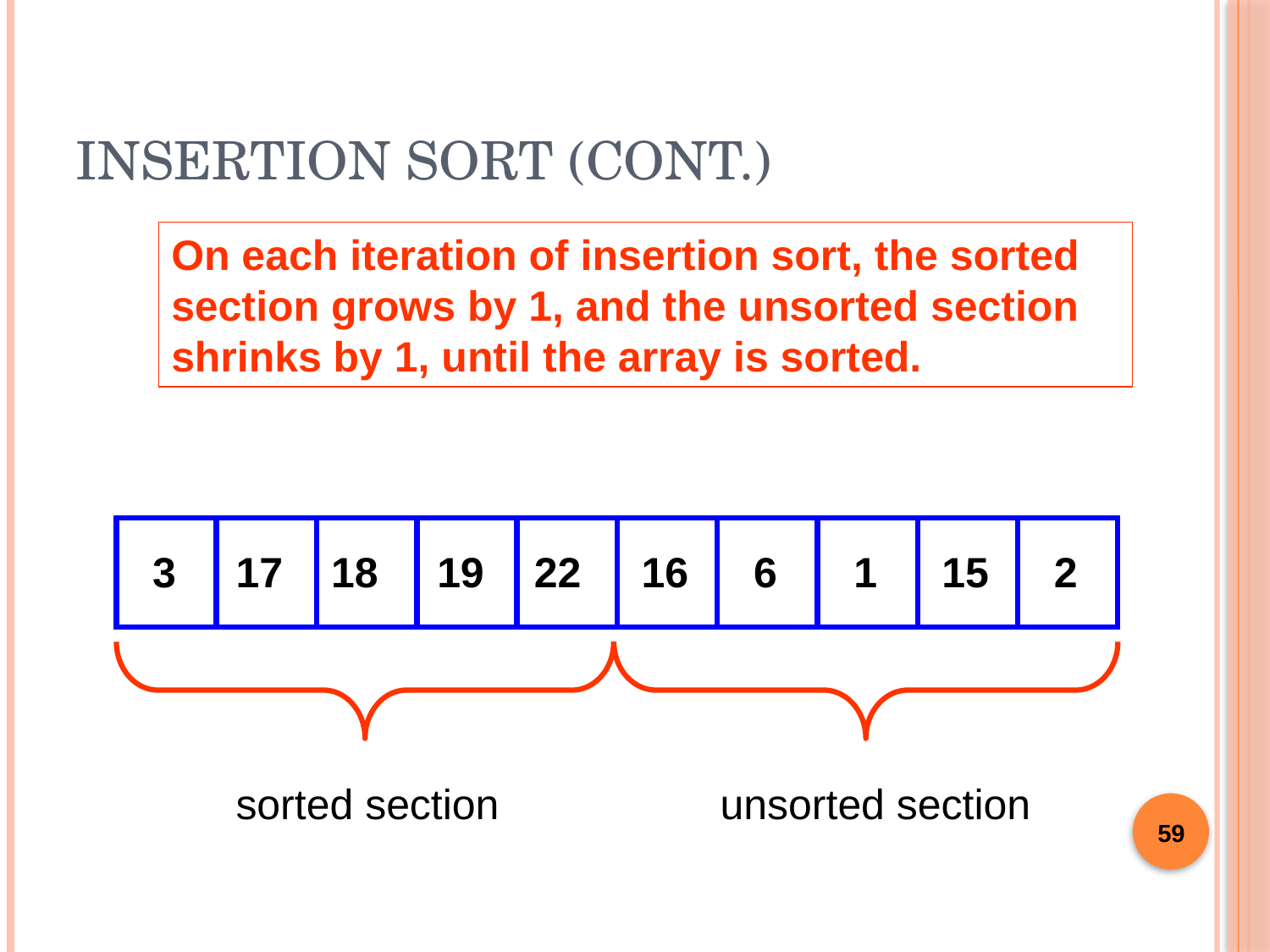

# Insertion Sort (cont.)
On each iteration of insertion sort, the sorted section grows by 1, and the unsorted section shrinks by 1, until the array is sorted.

  3
 17
 18
 19
 22
 16
  6
  1
 15
  2
sorted section
unsorted section
59